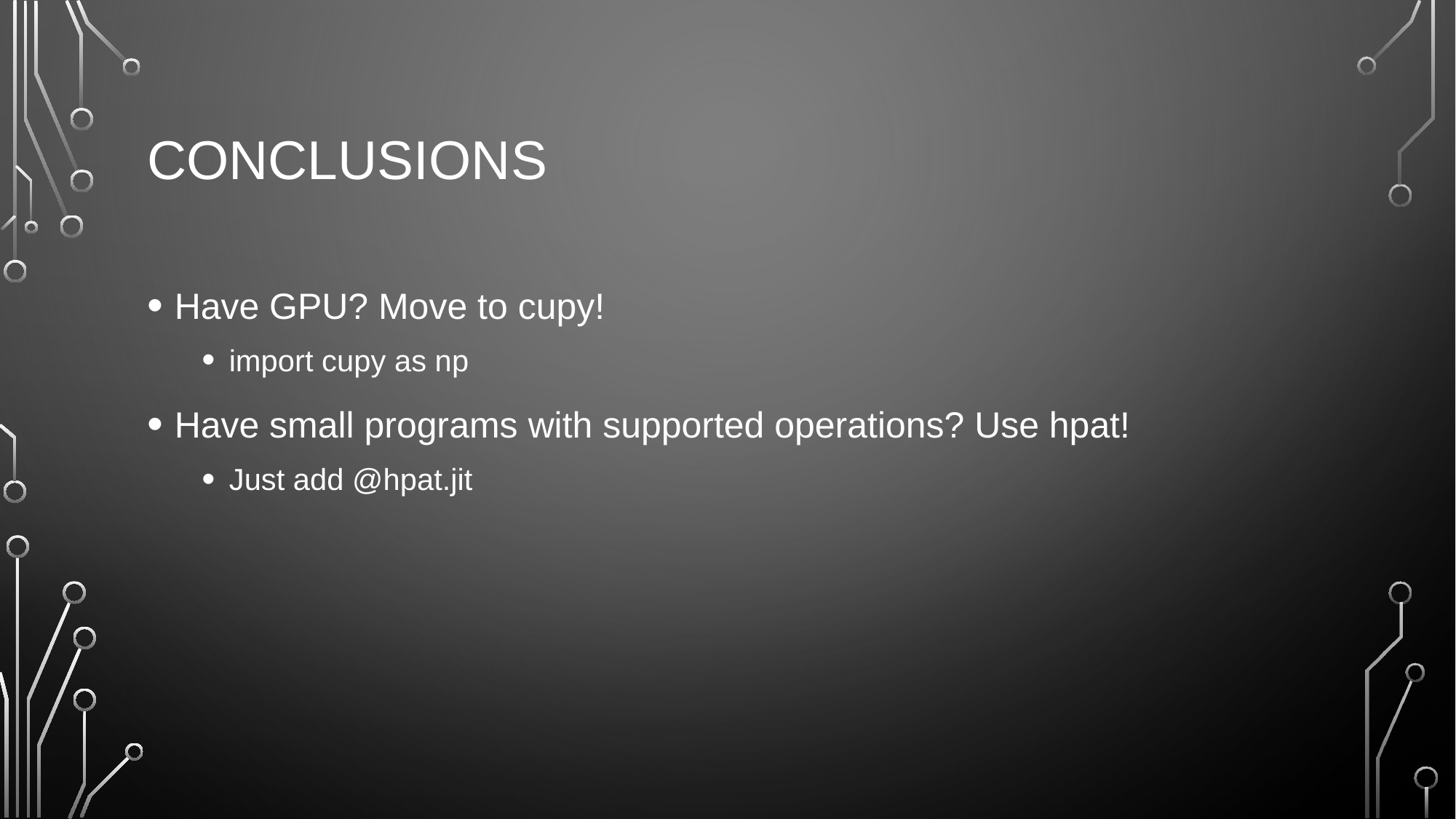

# conclusions
Have GPU? Move to cupy!
import cupy as np
Have small programs with supported operations? Use hpat!
Just add @hpat.jit